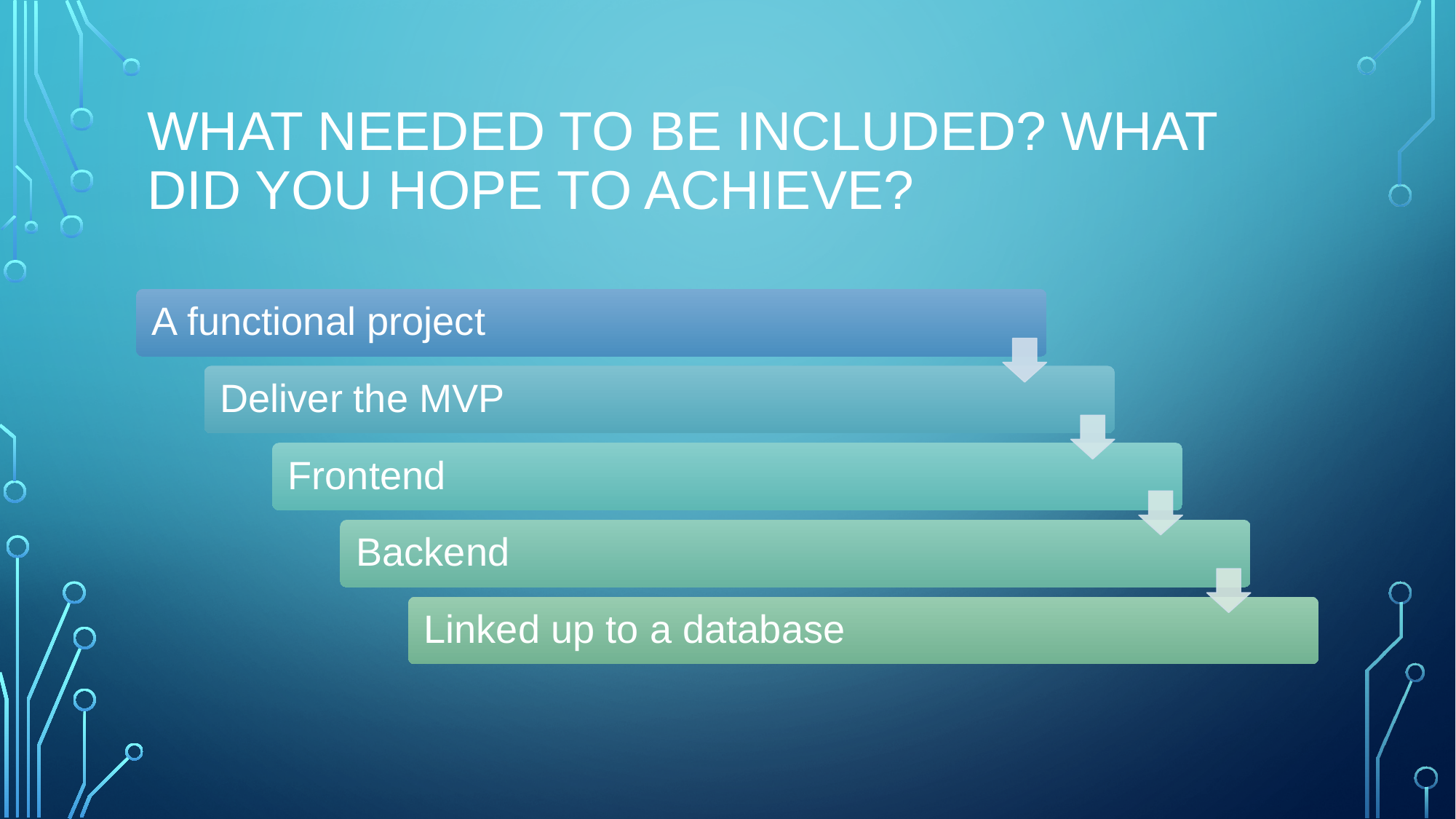

# What needed to be included? What did you hope to achieve?
A functional project
Deliver the MVP
Frontend
Backend
Linked up to a database